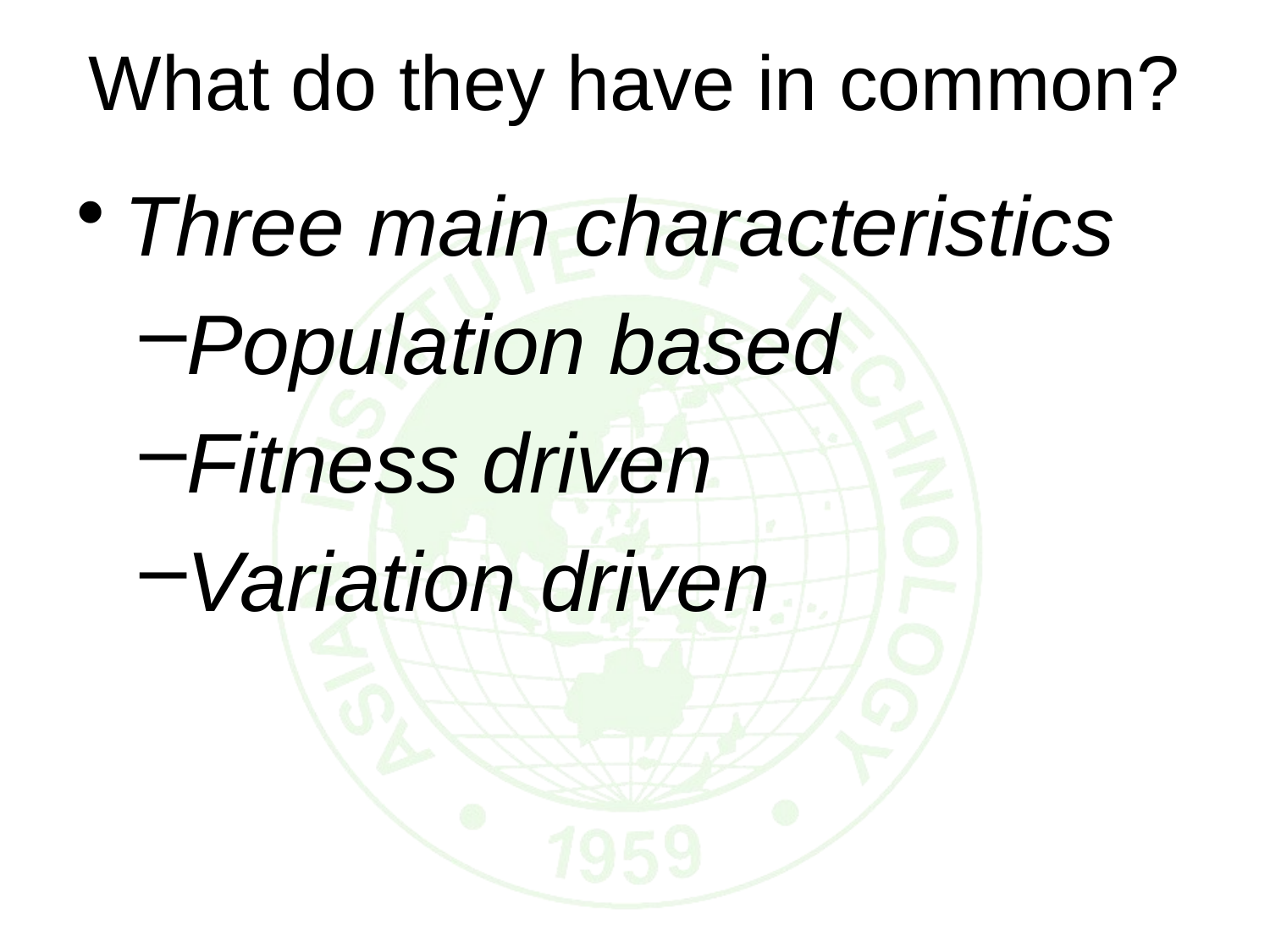

# What do they have in common?
Three main characteristics
Population based
Fitness driven
Variation driven